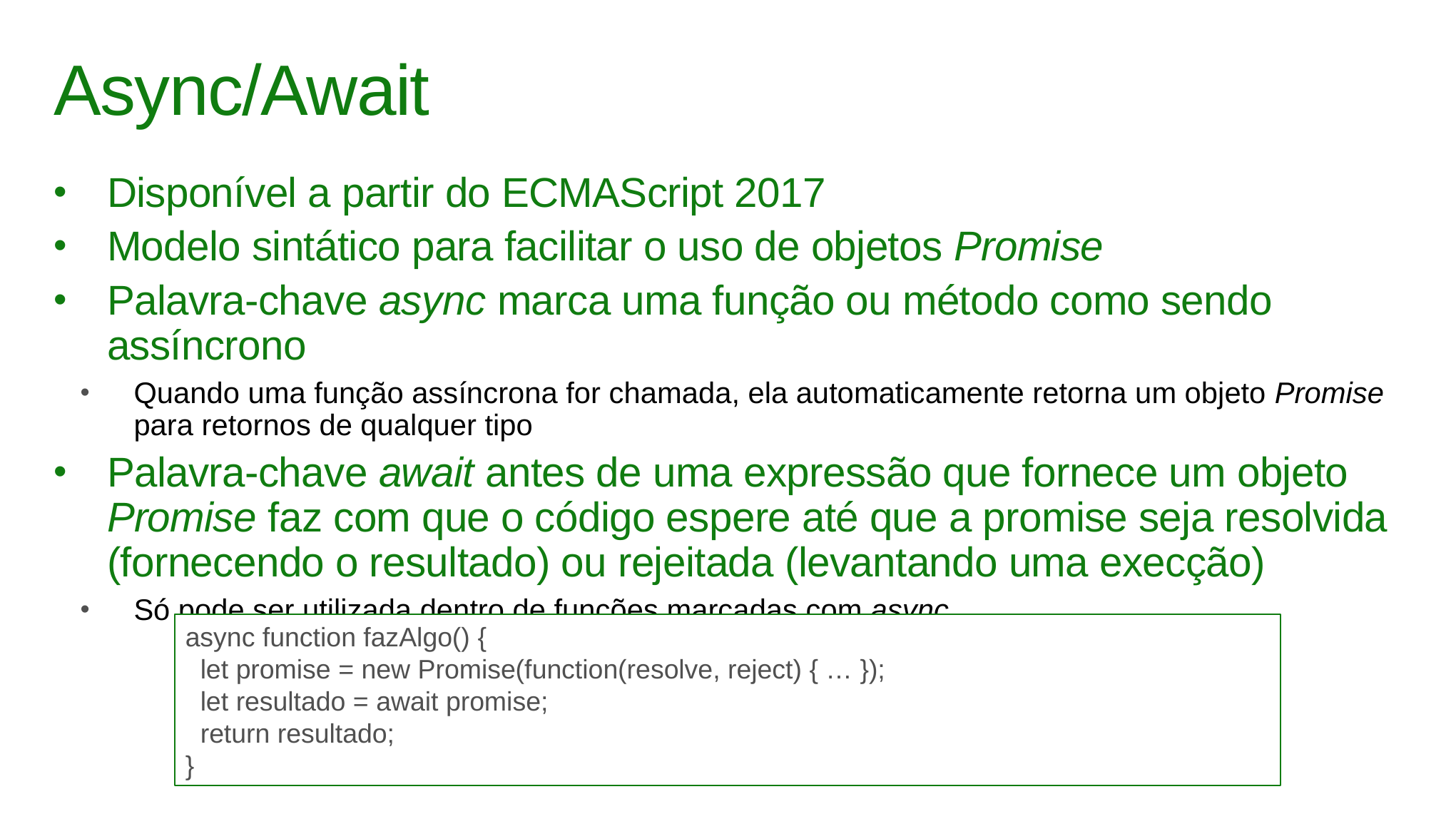

# Async/Await
Disponível a partir do ECMAScript 2017
Modelo sintático para facilitar o uso de objetos Promise
Palavra-chave async marca uma função ou método como sendo assíncrono
Quando uma função assíncrona for chamada, ela automaticamente retorna um objeto Promise para retornos de qualquer tipo
Palavra-chave await antes de uma expressão que fornece um objeto Promise faz com que o código espere até que a promise seja resolvida (fornecendo o resultado) ou rejeitada (levantando uma execção)
Só pode ser utilizada dentro de funções marcadas com async
async function fazAlgo() {
  let promise = new Promise(function(resolve, reject) { … });
  let resultado = await promise;
  return resultado;
}